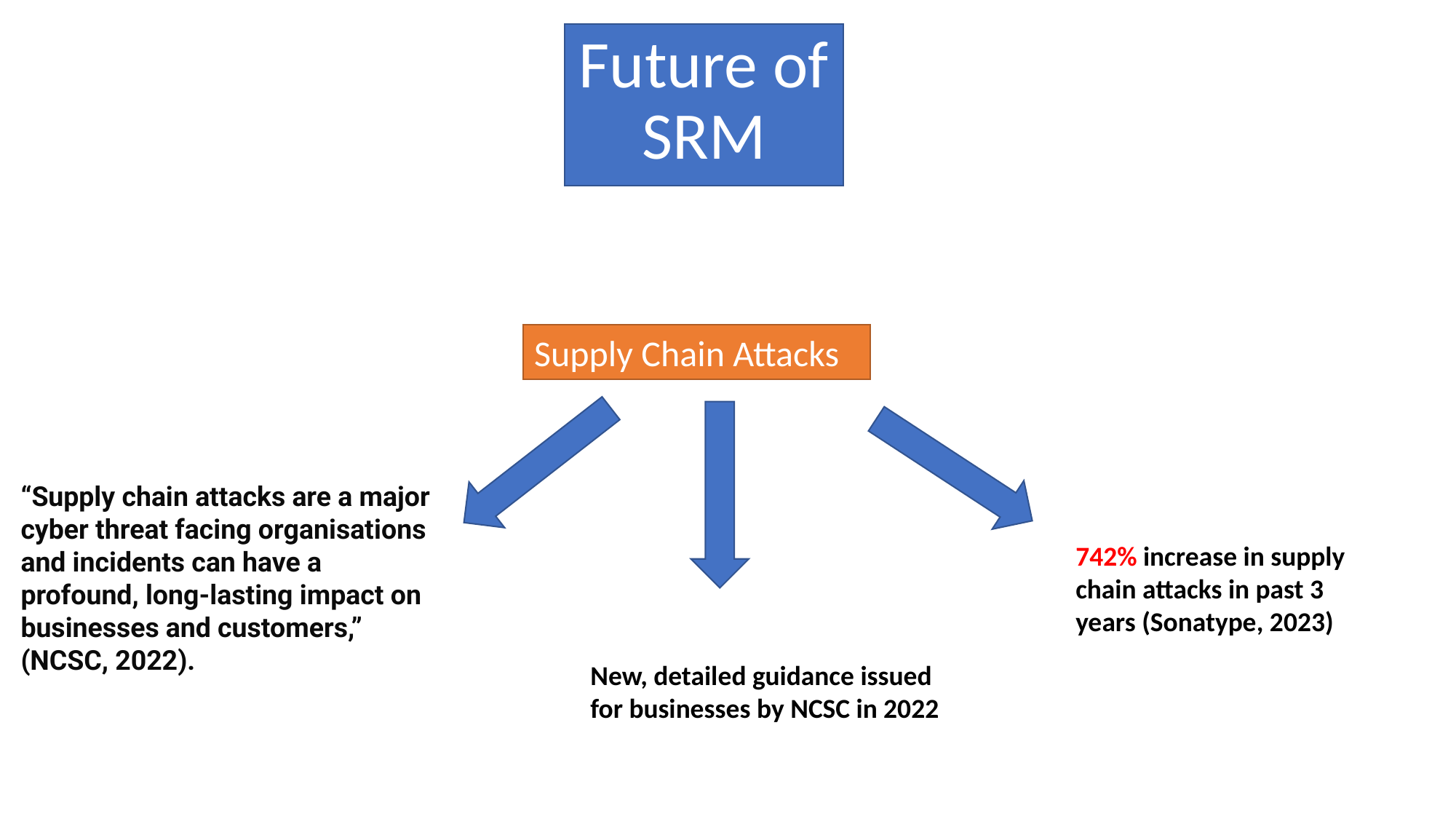

Future of SRM
Supply Chain Attacks

“Supply chain attacks are a major cyber threat facing organisations and incidents can have a profound, long-lasting impact on businesses and customers,” (NCSC, 2022).
742% increase in supply chain attacks in past 3 years (Sonatype, 2023)
New, detailed guidance issued for businesses by NCSC in 2022